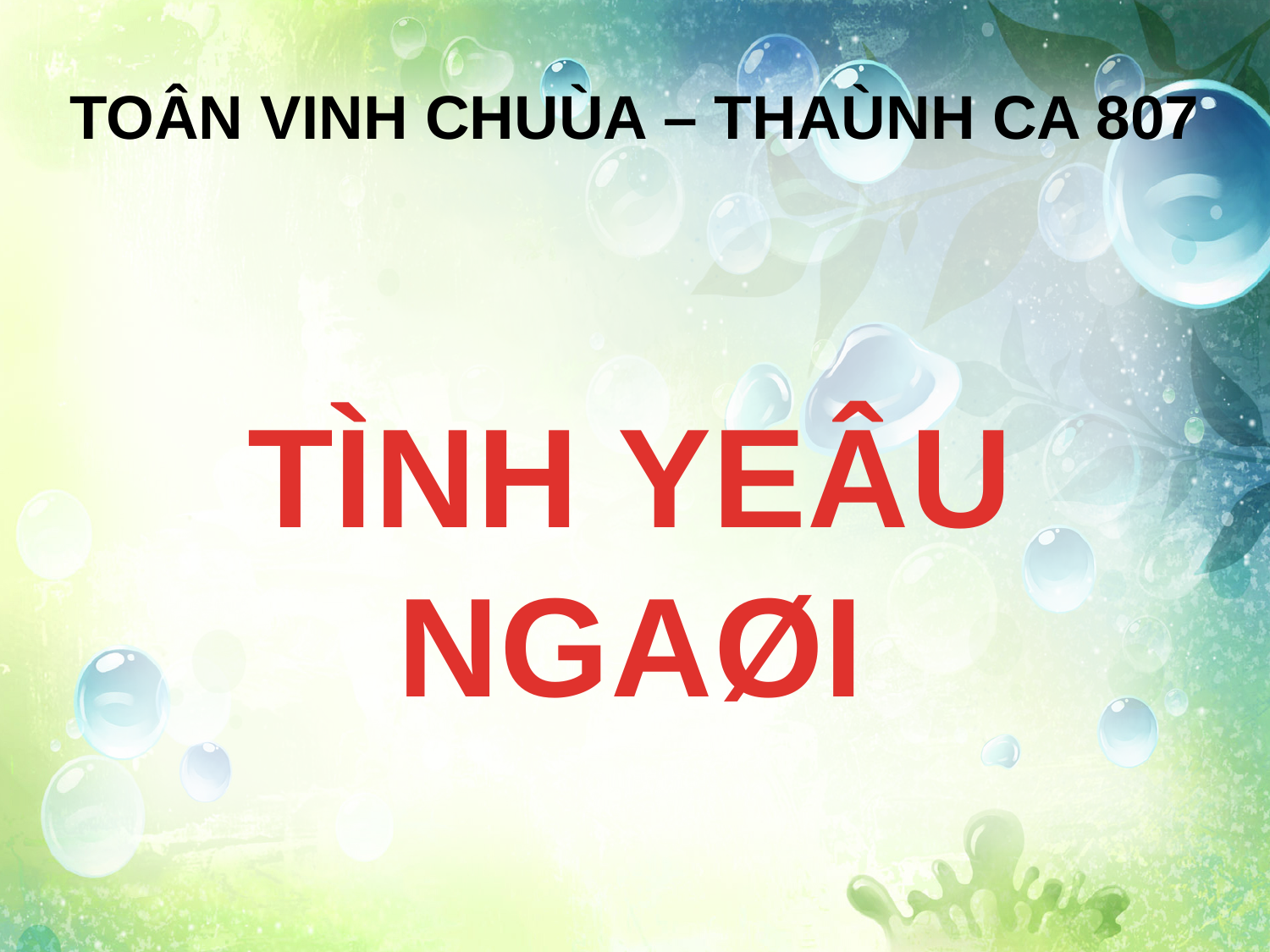

TOÂN VINH CHUÙA – THAÙNH CA 807
TÌNH YEÂU NGAØI